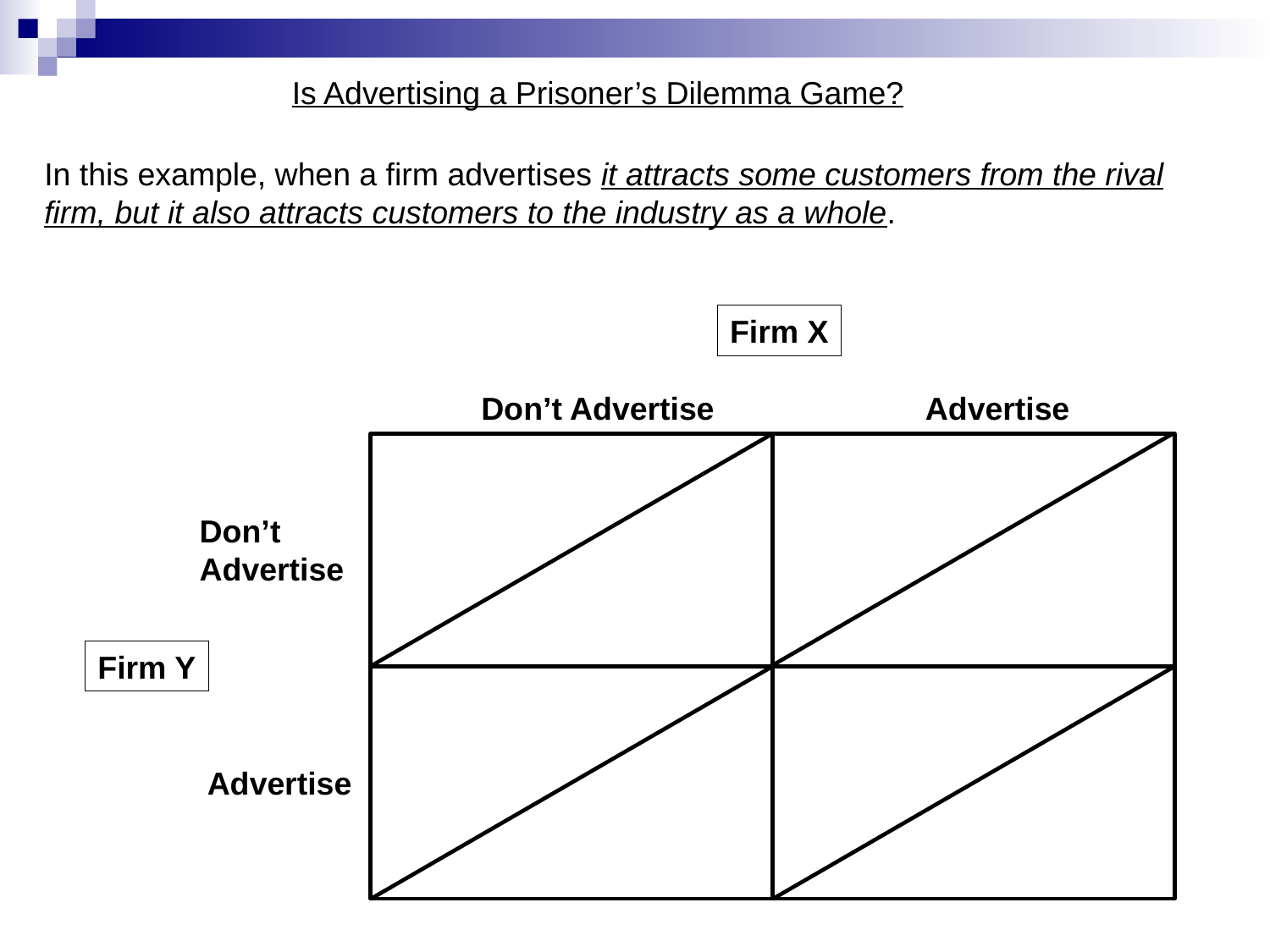

Is Advertising a Prisoner’s Dilemma Game?
In this example, when a firm advertises it attracts some customers from the rival firm, but it also attracts customers to the industry as a whole.
Firm X
Don’t Advertise
Advertise

Don’t Advertise
Firm Y
Advertise